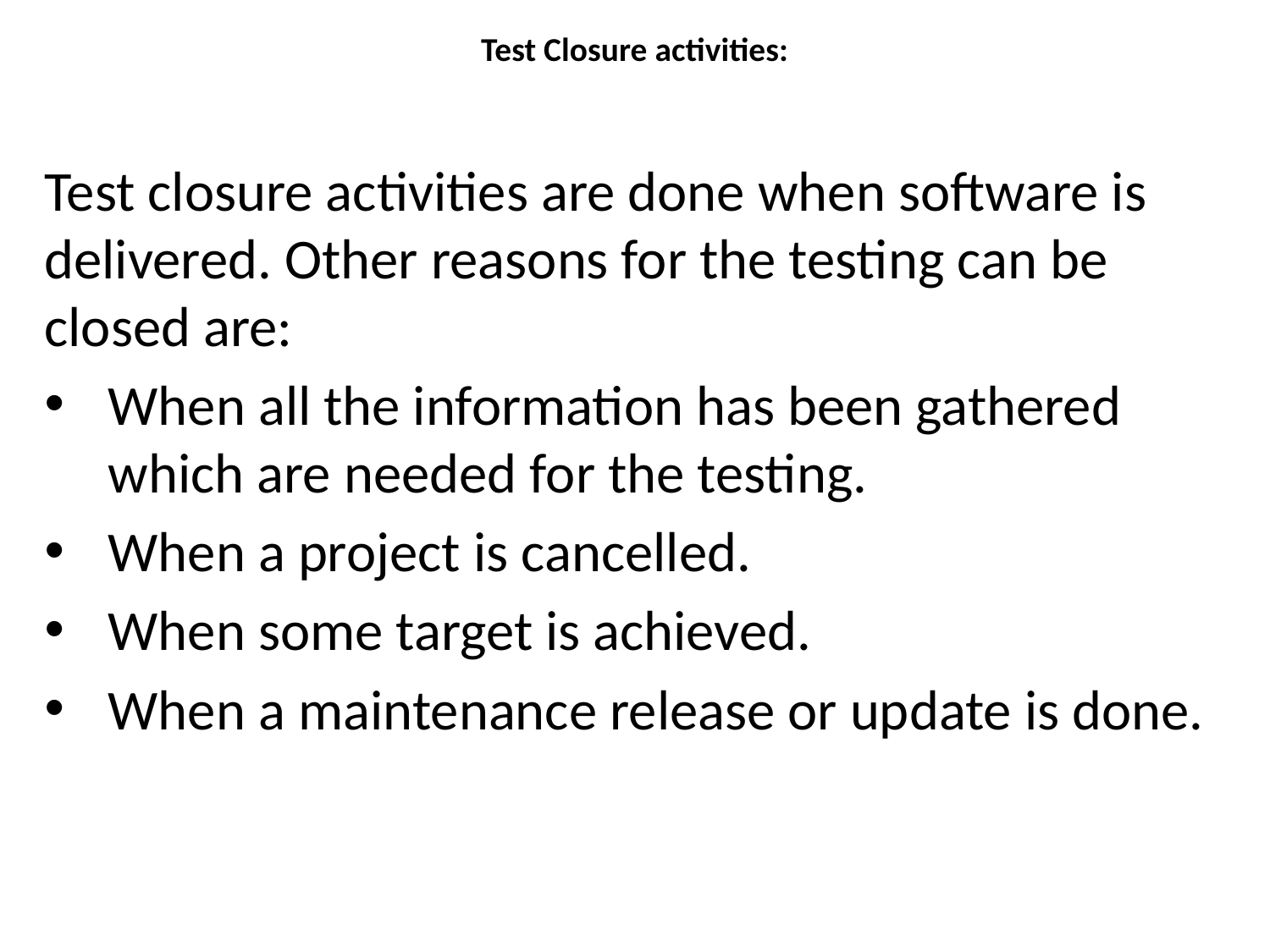

# Test Closure activities:
Test closure activities are done when software is delivered. Other reasons for the testing can be closed are:
When all the information has been gathered which are needed for the testing.
When a project is cancelled.
When some target is achieved.
When a maintenance release or update is done.